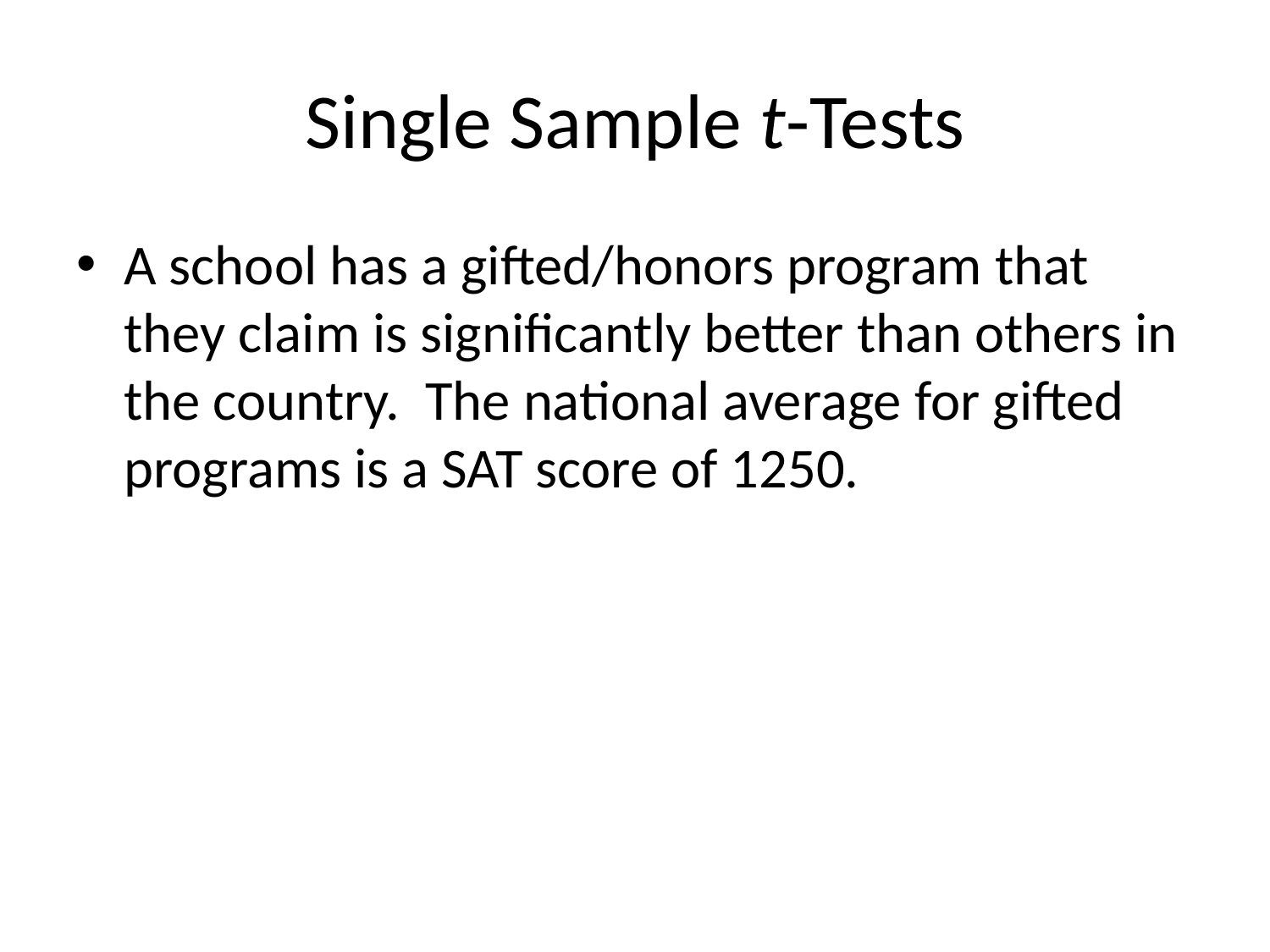

# Single Sample t-Tests
A school has a gifted/honors program that they claim is significantly better than others in the country.  The national average for gifted programs is a SAT score of 1250.